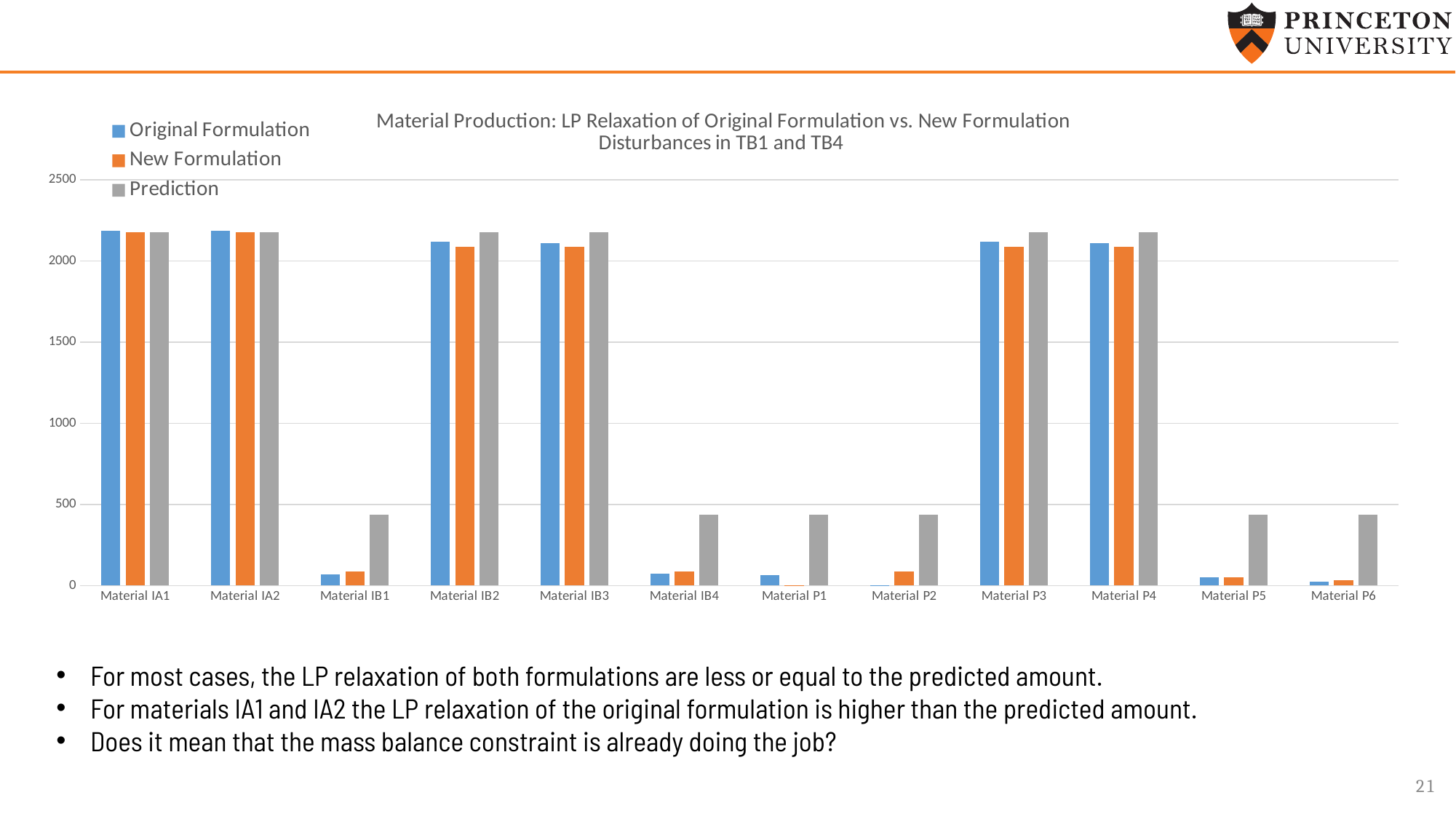

#

### Chart: Material Production: LP Relaxation of Original Formulation vs. New Formulation
Disturbances in TB1 and TB4

| Category | Original Formulation | New Formulation | Prediction |
|---|---|---|---|
| Material IA1 | 2184.999999975495 | 2175.0 | 2175.0 |
| Material IA2 | 2184.999999953046 | 2175.0 | 2175.0 |
| Material IB1 | 67.45783875718038 | 86.23389718962572 | 435.0 |
| Material IB2 | 2117.542161218312 | 2088.766102810374 | 2175.0 |
| Material IB3 | 2110.92710192792 | 2087.80099412398 | 2175.0 |
| Material IB4 | 74.07289802512592 | 87.19900587602534 | 435.0 |
| Material P1 | 66.0657029606298 | 1.370932568040657 | 435.0 |
| Material P2 | 1.392135796550657 | 84.8629646215853 | 435.0 |
| Material P3 | 2117.542161218314 | 2088.766102810373 | 2175.0 |
| Material P4 | 2110.92710192792 | 2087.800994123979 | 2175.0 |
| Material P5 | 49.64180069588536 | 51.92919793540022 | 435.0 |
| Material P6 | 24.43109732924055 | 35.26980794062511 | 435.0 |
For most cases, the LP relaxation of both formulations are less or equal to the predicted amount.
For materials IA1 and IA2 the LP relaxation of the original formulation is higher than the predicted amount.
Does it mean that the mass balance constraint is already doing the job?
21